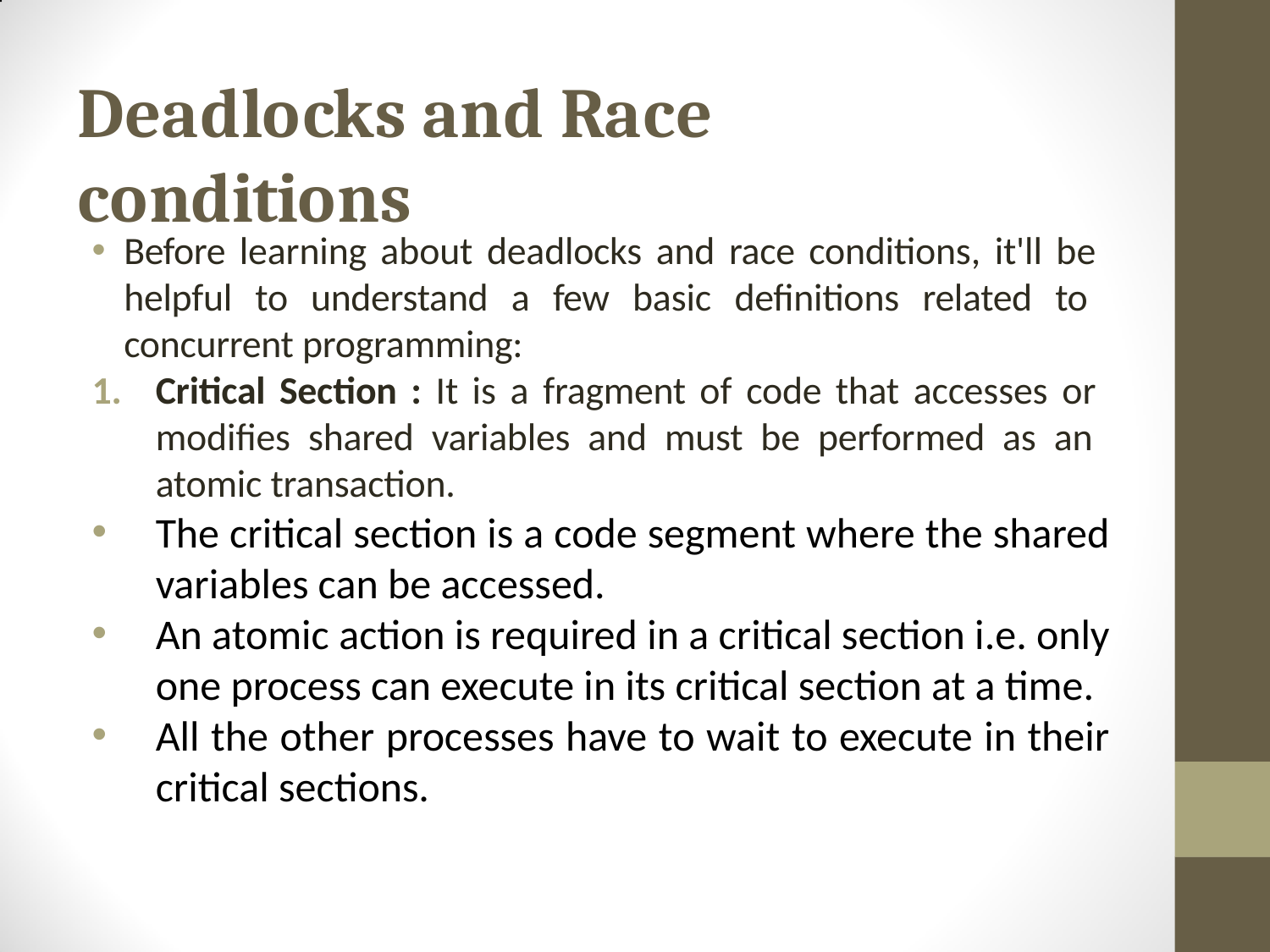

# Deadlocks and Race conditions
Before learning about deadlocks and race conditions, it'll be  helpful to understand a few basic definitions related to  concurrent programming:
Critical Section : It is a fragment of code that accesses or  modifies shared variables and must be performed as an  atomic transaction.
The critical section is a code segment where the shared variables can be accessed.
An atomic action is required in a critical section i.e. only one process can execute in its critical section at a time.
All the other processes have to wait to execute in their critical sections.